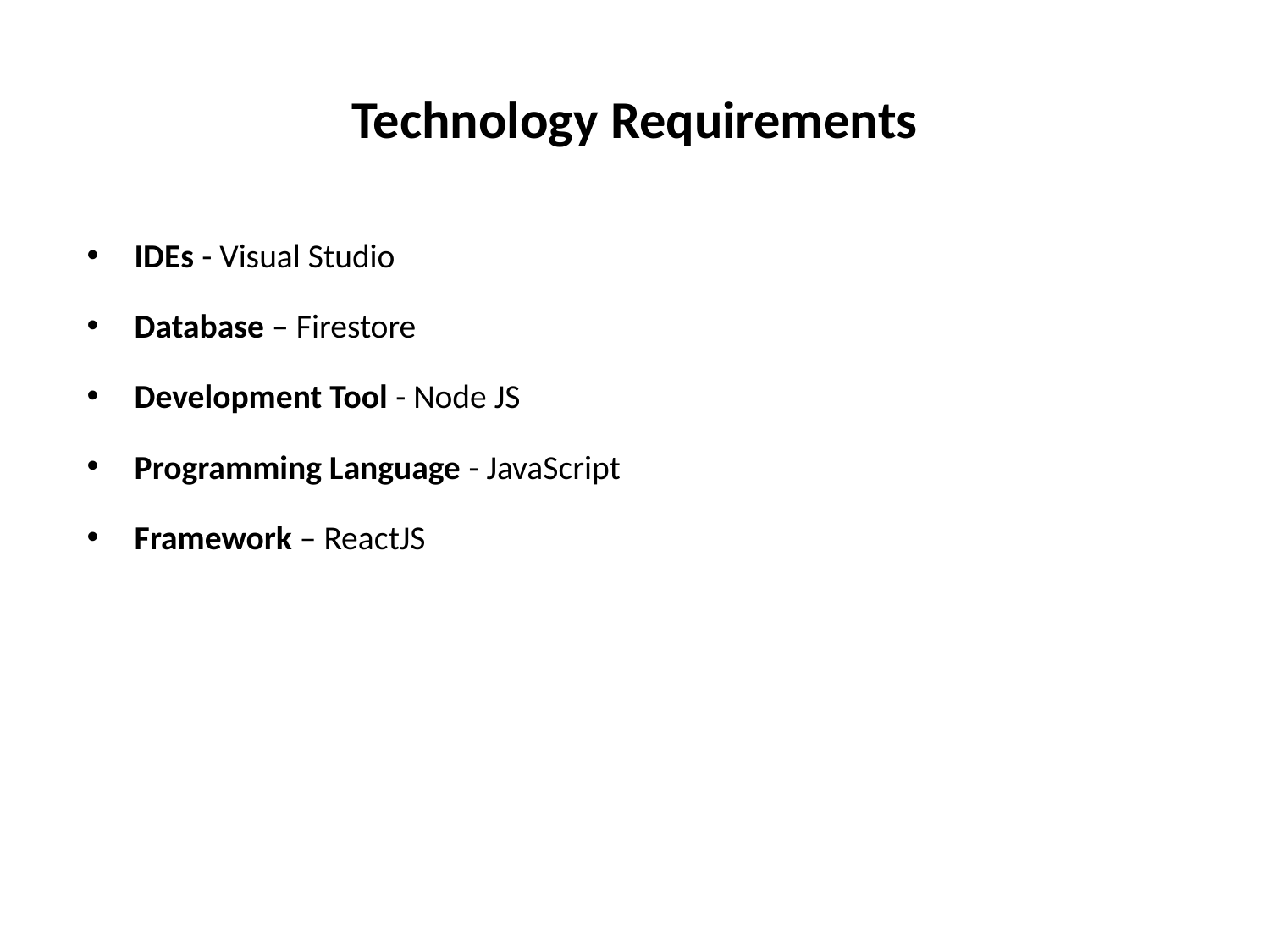

# Technology Requirements
IDEs - Visual Studio
Database – Firestore
Development Tool - Node JS
Programming Language - JavaScript
Framework – ReactJS